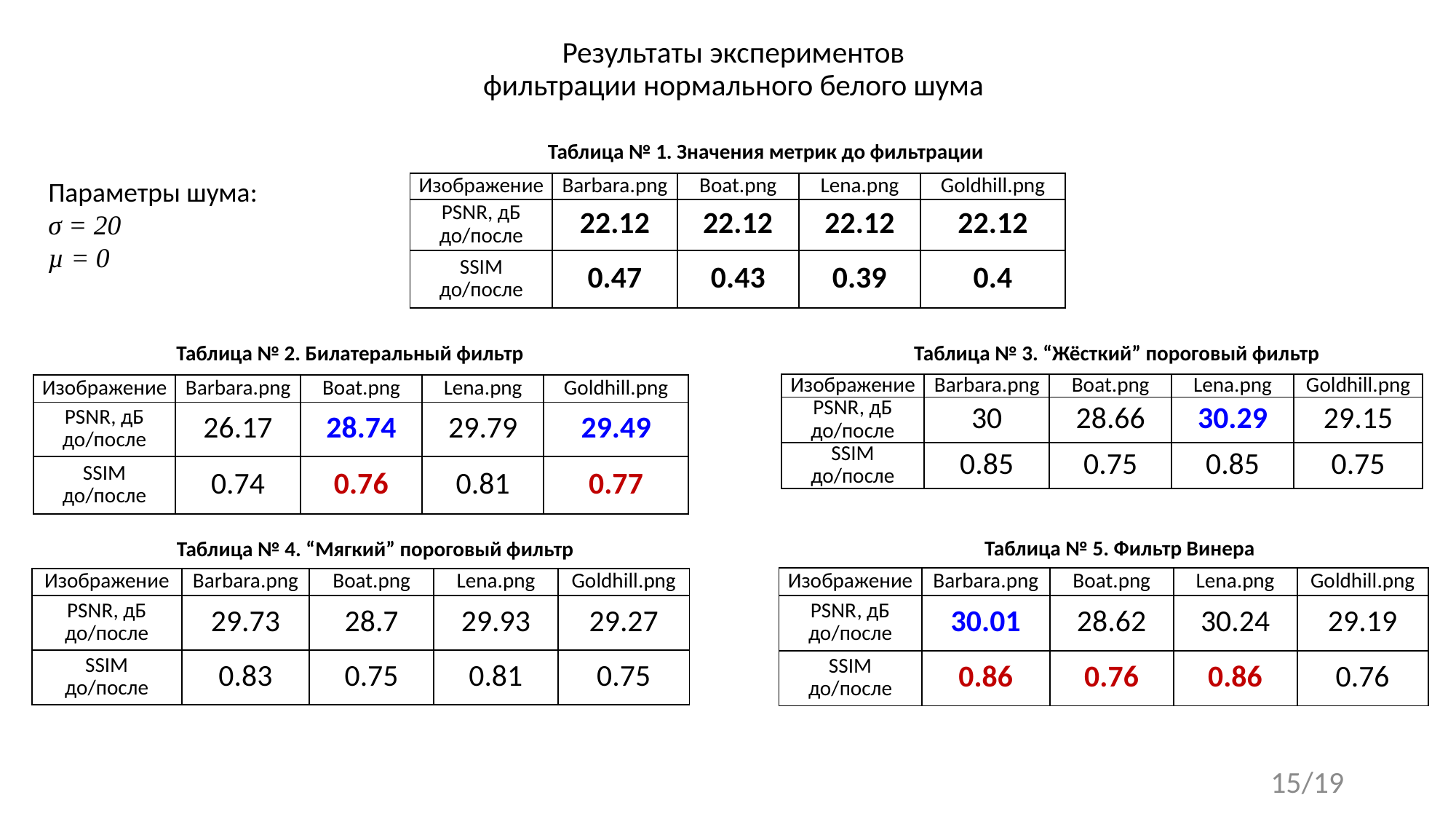

# Результаты экспериментов фильтрации нормального белого шума
Таблица № 1. Значения метрик до фильтрации
Параметры шума:
σ = 20
µ = 0
| Изображение | Barbara.png | Boat.png | Lena.png | Goldhill.png |
| --- | --- | --- | --- | --- |
| PSNR, дБ до/после | 22.12 | 22.12 | 22.12 | 22.12 |
| SSIM до/после | 0.47 | 0.43 | 0.39 | 0.4 |
Таблица № 2. Билатеральный фильтр
Таблица № 3. “Жёсткий” пороговый фильтр
| Изображение | Barbara.png | Boat.png | Lena.png | Goldhill.png |
| --- | --- | --- | --- | --- |
| PSNR, дБ до/после | 30 | 28.66 | 30.29 | 29.15 |
| SSIM до/после | 0.85 | 0.75 | 0.85 | 0.75 |
| Изображение | Barbara.png | Boat.png | Lena.png | Goldhill.png |
| --- | --- | --- | --- | --- |
| PSNR, дБ до/после | 26.17 | 28.74 | 29.79 | 29.49 |
| SSIM до/после | 0.74 | 0.76 | 0.81 | 0.77 |
Таблица № 5. Фильтр Винера
Таблица № 4. “Мягкий” пороговый фильтр
| Изображение | Barbara.png | Boat.png | Lena.png | Goldhill.png |
| --- | --- | --- | --- | --- |
| PSNR, дБ до/после | 30.01 | 28.62 | 30.24 | 29.19 |
| SSIM до/после | 0.86 | 0.76 | 0.86 | 0.76 |
| Изображение | Barbara.png | Boat.png | Lena.png | Goldhill.png |
| --- | --- | --- | --- | --- |
| PSNR, дБ до/после | 29.73 | 28.7 | 29.93 | 29.27 |
| SSIM до/после | 0.83 | 0.75 | 0.81 | 0.75 |
15/19